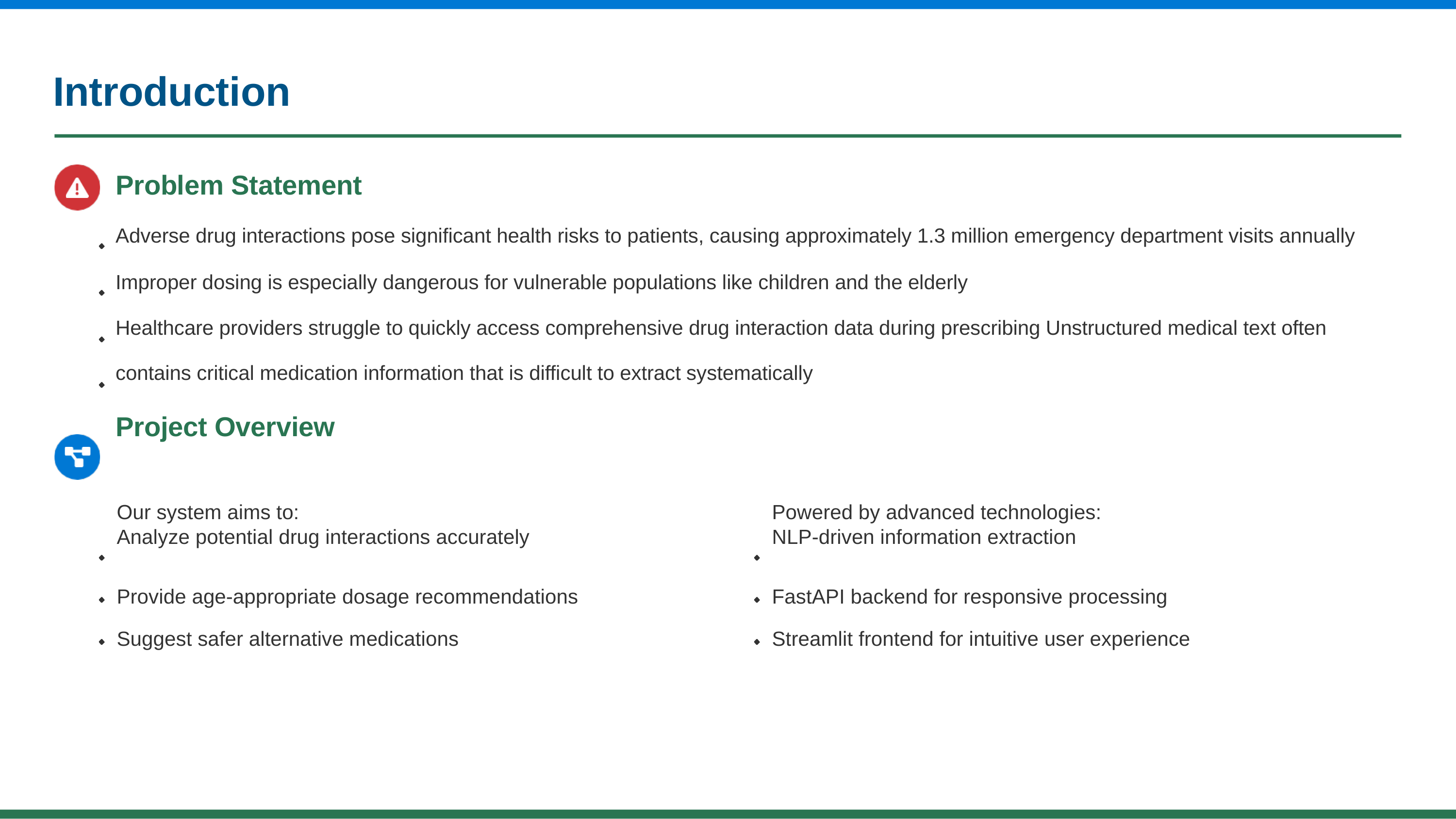

Introduction

Problem Statement
Adverse drug interactions pose significant health risks to patients, causing approximately 1.3 million emergency department visits annually Improper dosing is especially dangerous for vulnerable populations like children and the elderly
Healthcare providers struggle to quickly access comprehensive drug interaction data during prescribing Unstructured medical text often contains critical medication information that is difficult to extract systematically

Project Overview

Our system aims to:
Analyze potential drug interactions accurately
Powered by advanced technologies:
NLP-driven information extraction

Provide age-appropriate dosage recommendations
FastAPI backend for responsive processing

Suggest safer alternative medications
Streamlit frontend for intuitive user experience